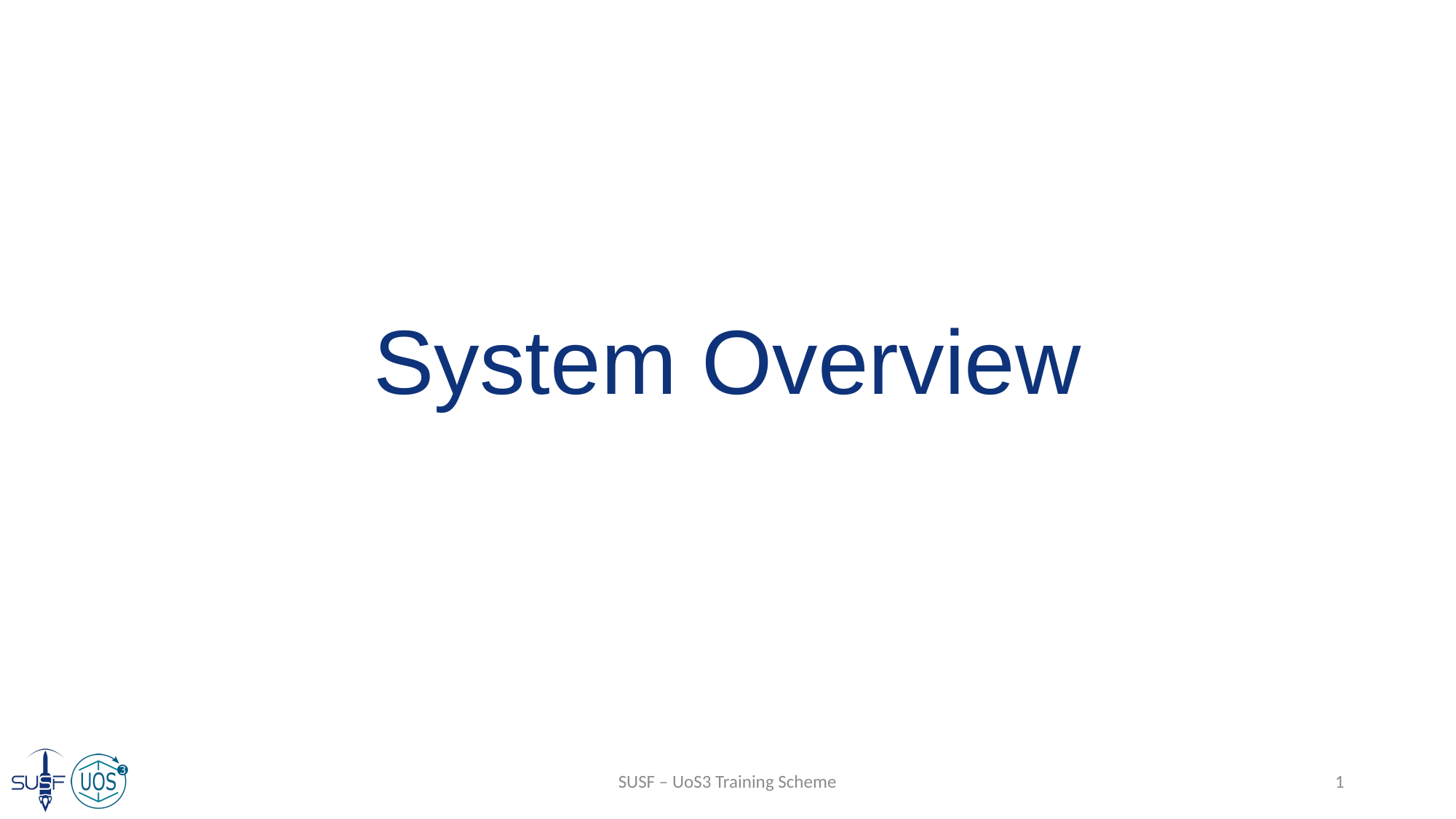

# System Overview

SUSF – UoS3 Training Scheme
1